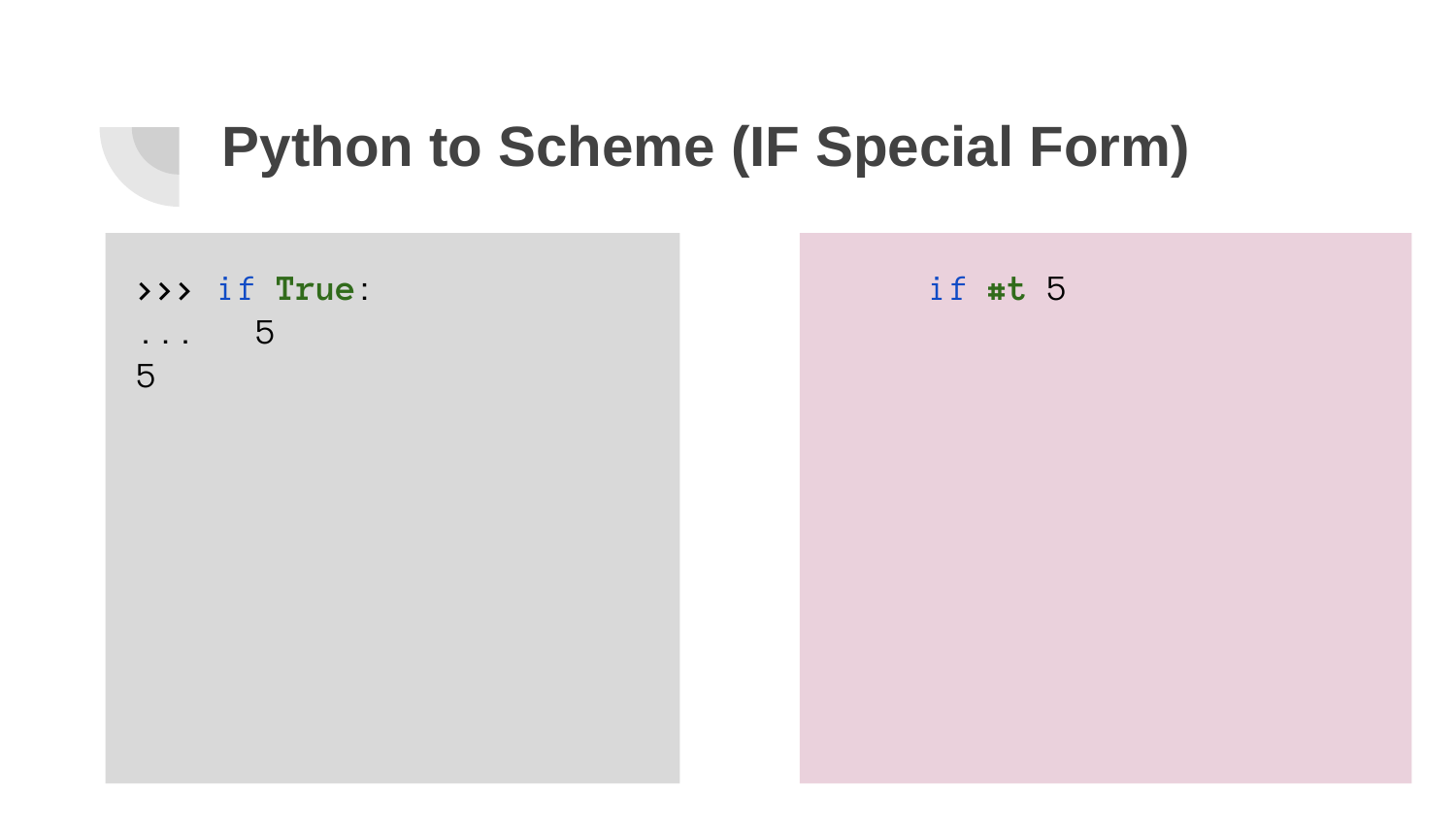

# Python to Scheme (IF Special Form)

>>> if True:
...   5
5
scm> if #t 5